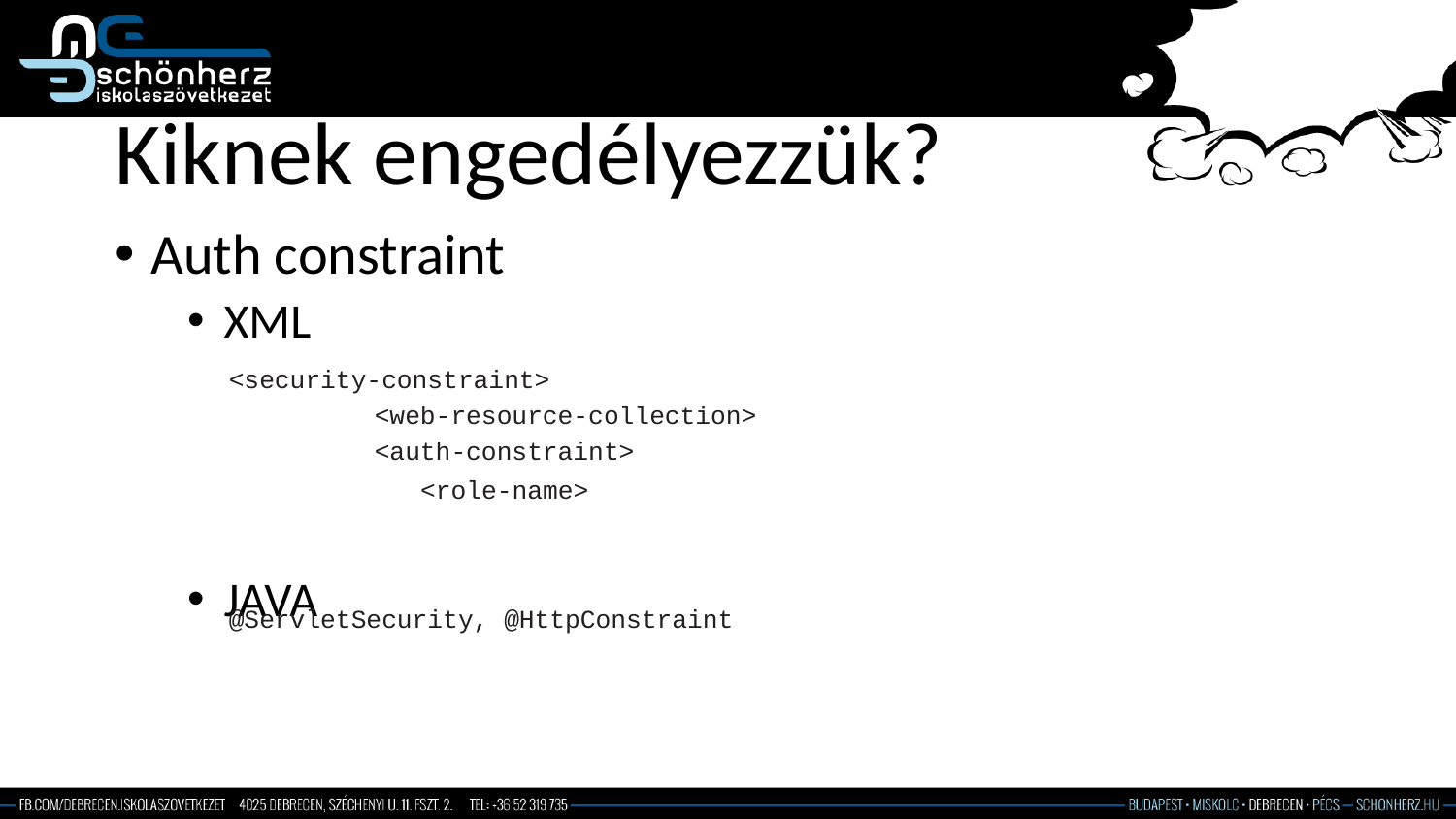

# Kiknek engedélyezzük?
Auth constraint
XML

JAVA
<security-constraint>
	<web-resource-collection>
	<auth-constraint>
	   <role-name>
@ServletSecurity, @HttpConstraint